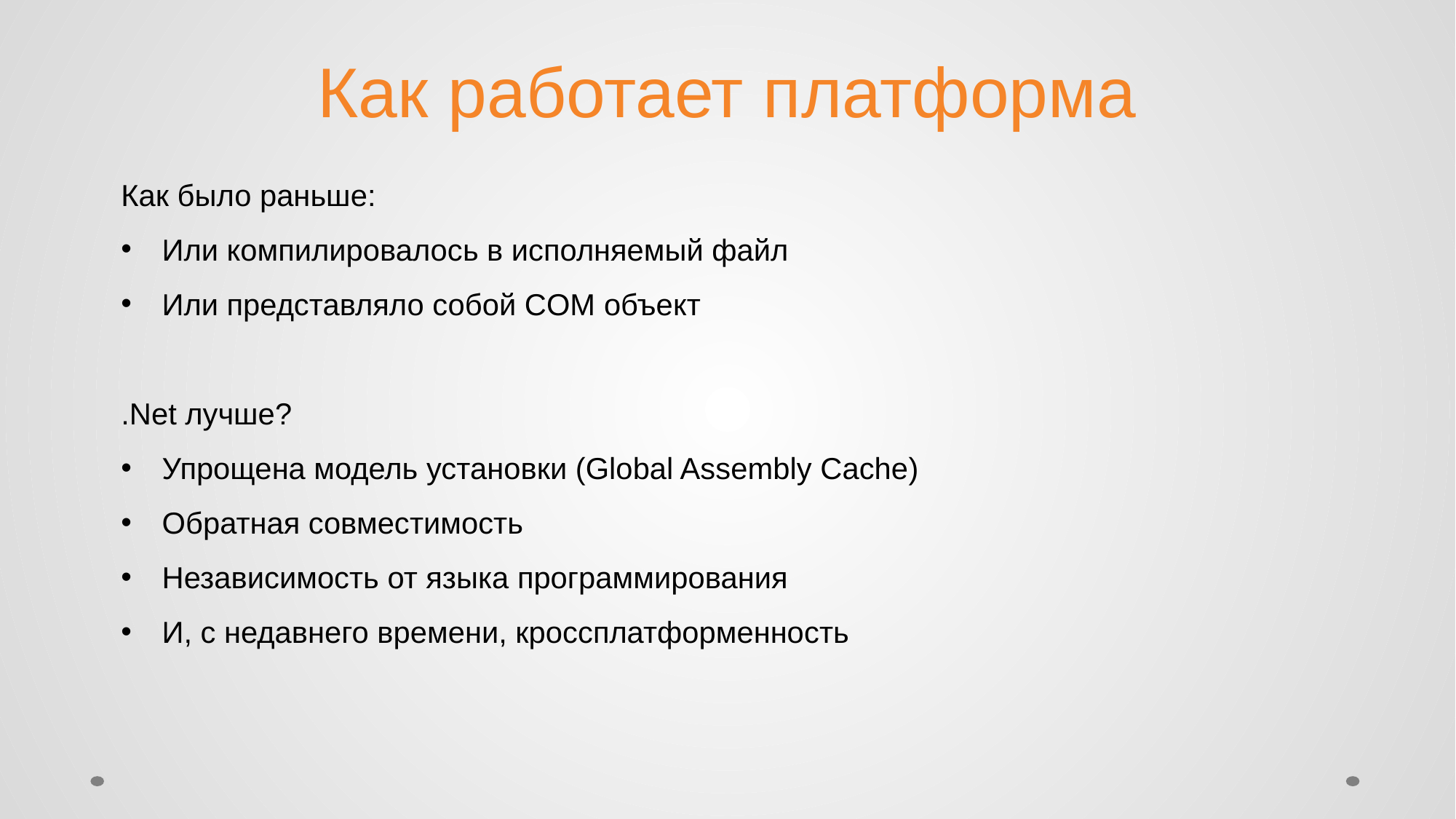

# Как работает платформа
Как было раньше:
Или компилировалось в исполняемый файл
Или представляло собой COM объект

.Net лучше?
Упрощена модель установки (Global Assembly Cache)
Обратная совместимость
Независимость от языка программирования
И, с недавнего времени, кроссплатформенность